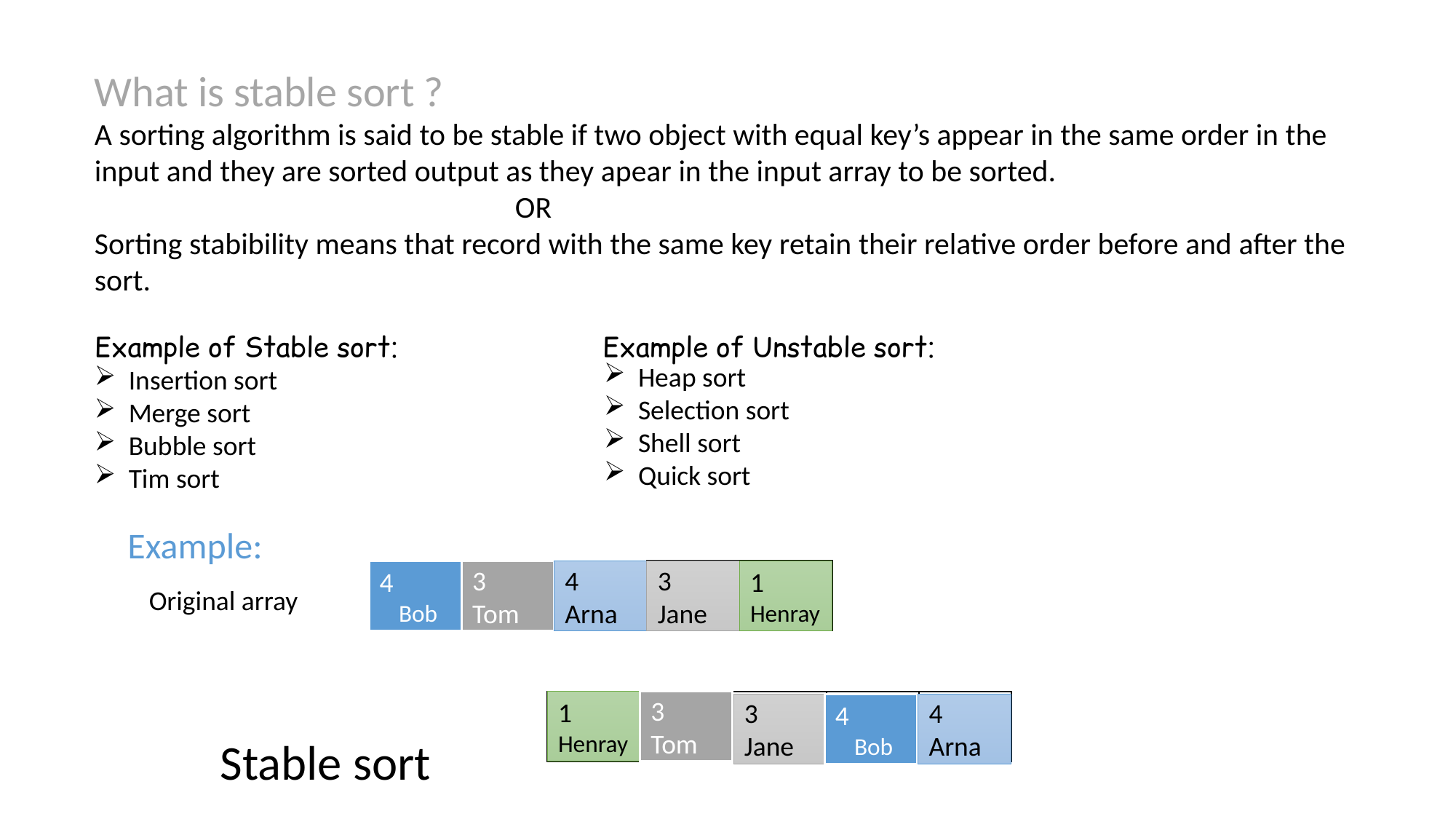

What is stable sort ?
A sorting algorithm is said to be stable if two object with equal key’s appear in the same order in the input and they are sorted output as they apear in the input array to be sorted.
                                                                    OR
Sorting stabibility means that record with the same key retain their relative order before and after the sort.

Example of Stable sort:                         Example of Unstable sort:
Insertion sort
Merge sort
Bubble sort
Tim sort
Heap sort
Selection sort
Shell sort
Quick sort
Example:
3
Jane
1
Henray

4
     Bob
3
Tom
4
Arna
Original array
1
Henray
3
Tom
3
Jane
4
Arna
4
     Bob
3
Tom
1
Henray
3
Jane
4
     Bob
4
Arna
Stable sort